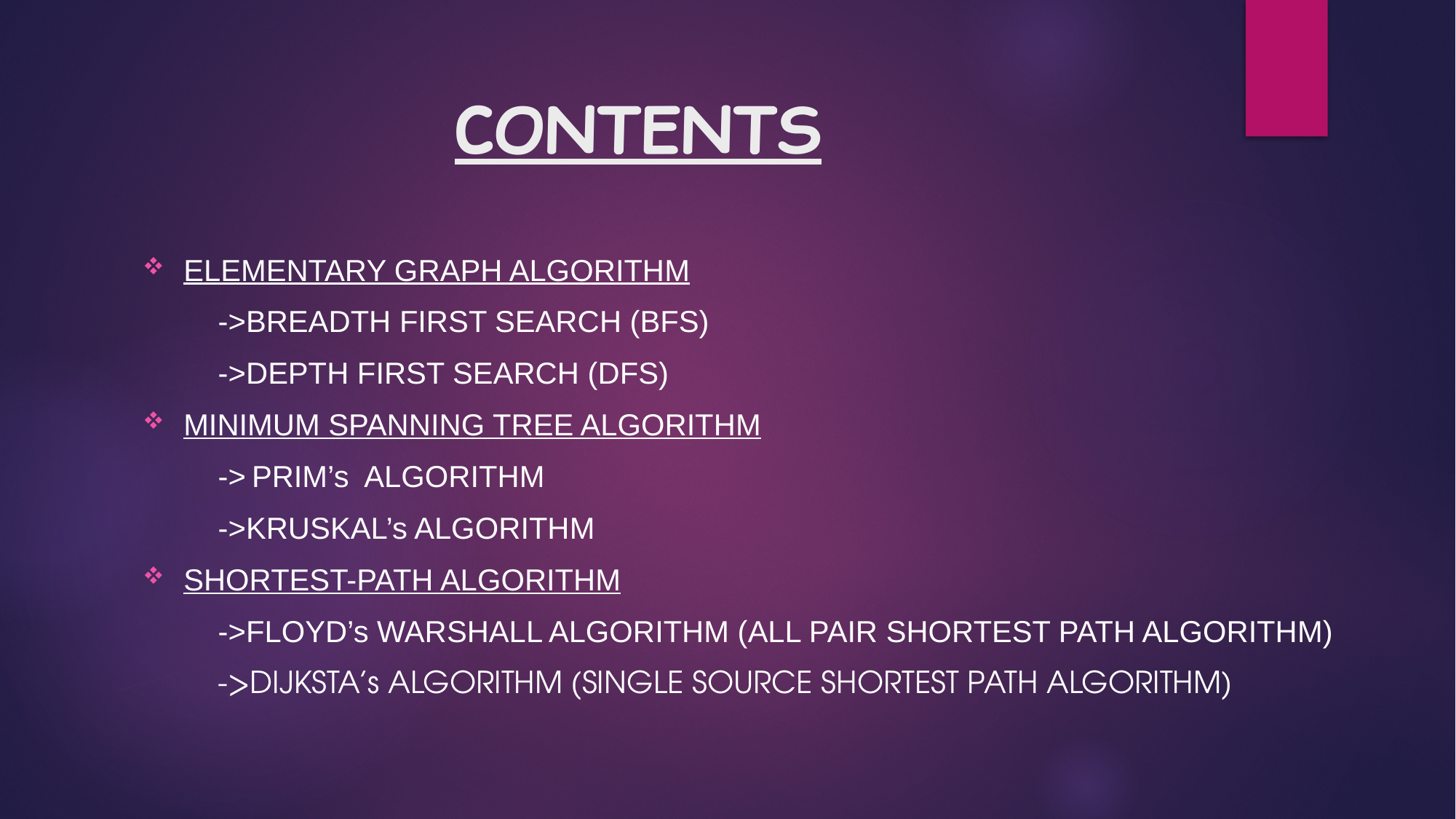

# CONTENTS
ELEMENTARY GRAPH ALGORITHM
         ->BREADTH FIRST SEARCH (BFS)
         ->DEPTH FIRST SEARCH (DFS)
MINIMUM SPANNING TREE ALGORITHM
         ->	PRIM’s  ALGORITHM
         ->KRUSKAL’s ALGORITHM
SHORTEST-PATH ALGORITHM
         ->FLOYD’s WARSHALL ALGORITHM (ALL PAIR SHORTEST PATH ALGORITHM)
         ->DIJKSTA’s ALGORITHM (SINGLE SOURCE SHORTEST PATH ALGORITHM)